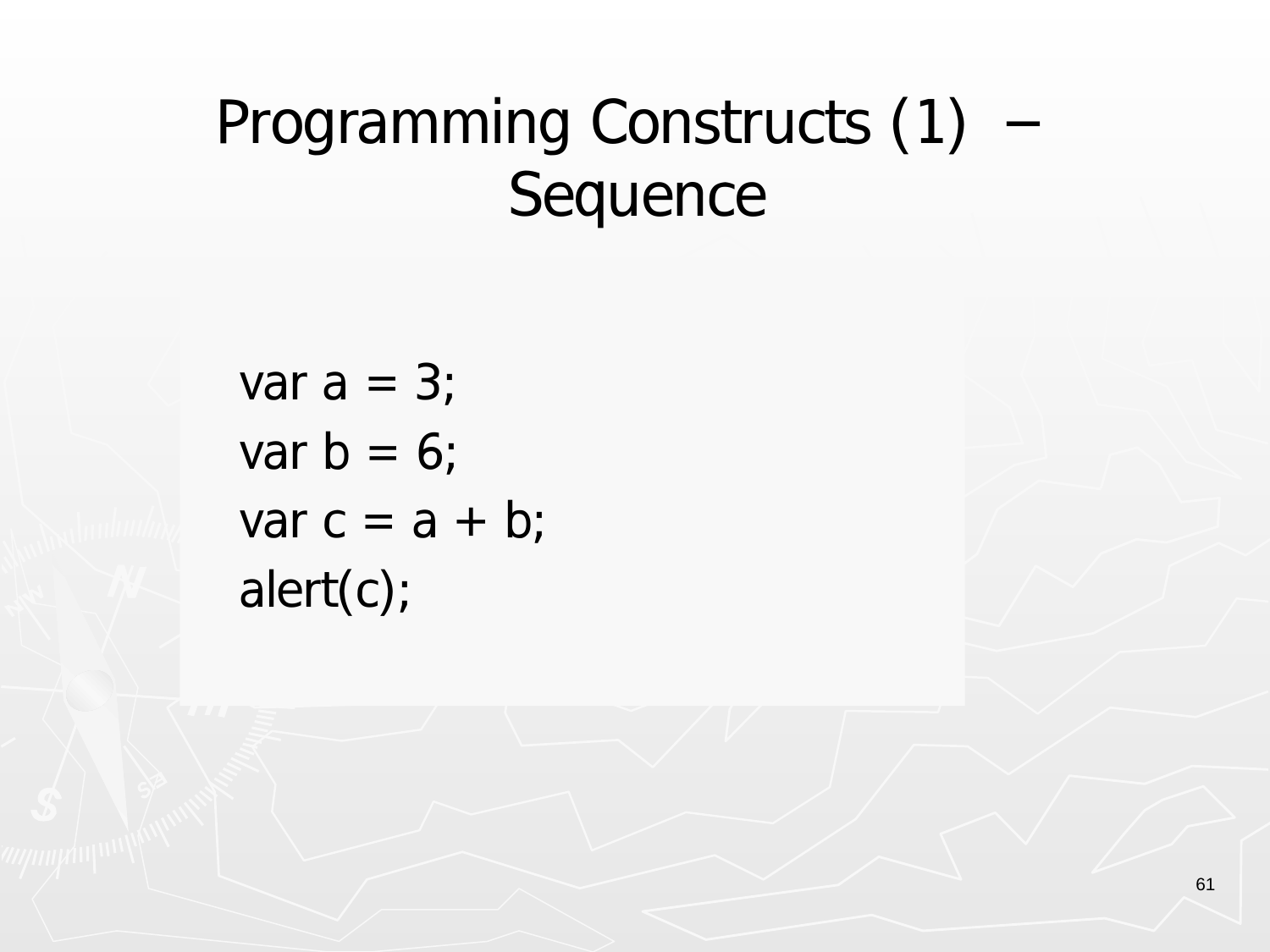

# Programming Constructs (1)  – Sequence

	var a = 3;
	var b = 6;
	var c = a + b;
	alert(c);

61